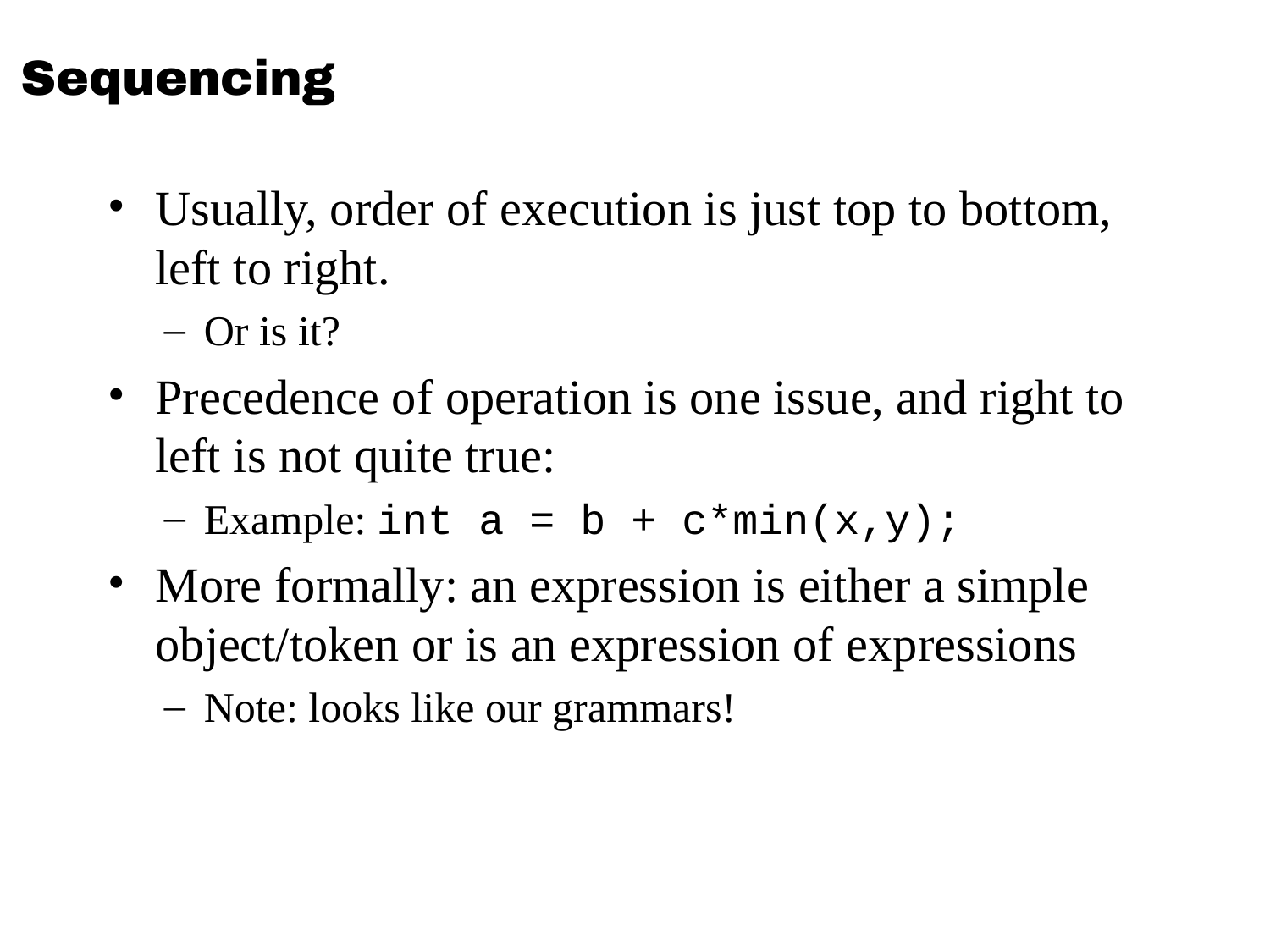

Sequencing
Usually, order of execution is just top to bottom, left to right.
Or is it?
Precedence of operation is one issue, and right to left is not quite true:
Example: int a = b + c*min(x,y);
More formally: an expression is either a simple object/token or is an expression of expressions
Note: looks like our grammars!